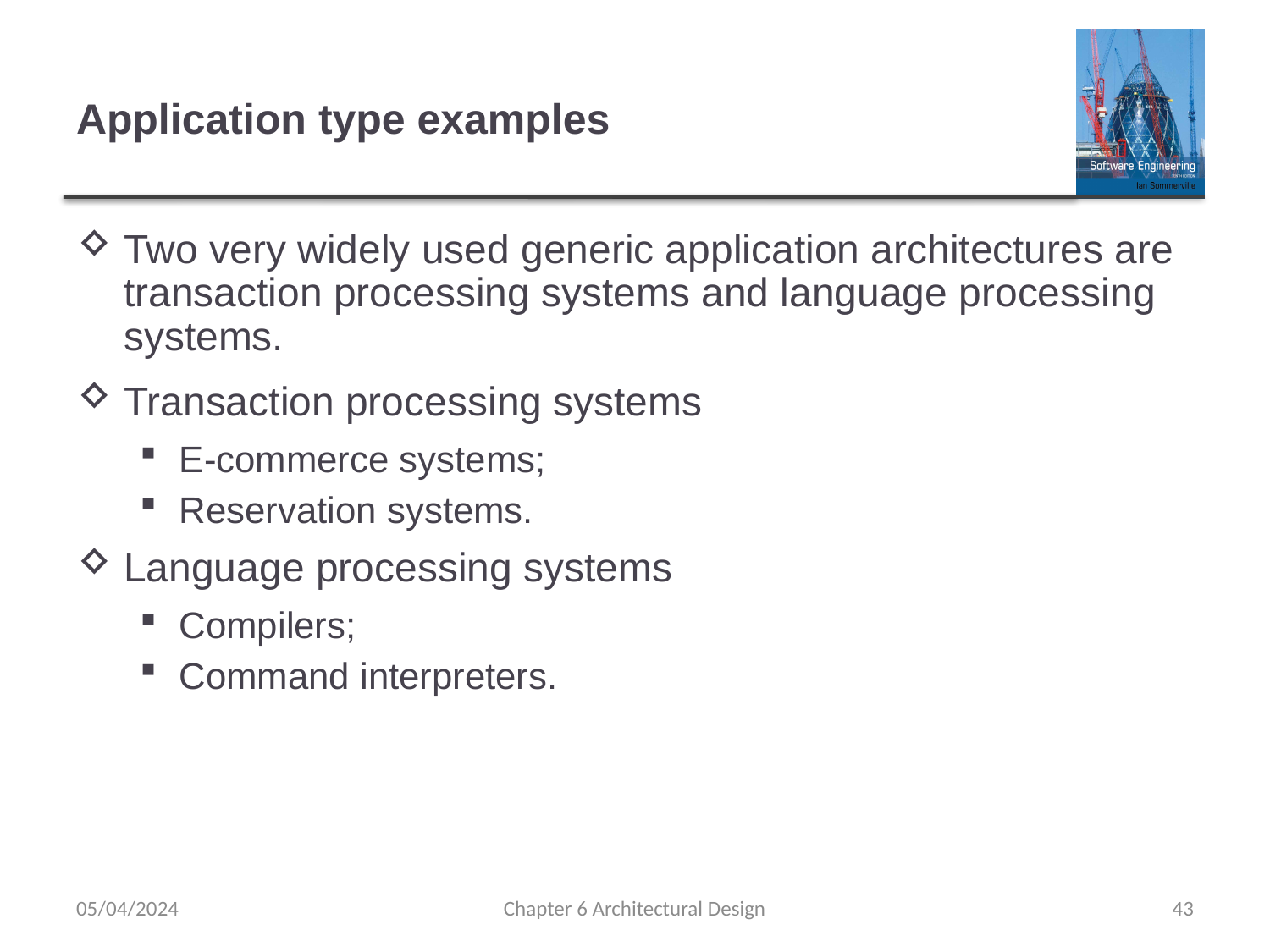

# Application type examples
Two very widely used generic application architectures are transaction processing systems and language processing systems.
Transaction processing systems
E-commerce systems;
Reservation systems.
Language processing systems
Compilers;
Command interpreters.

05/04/2024
Chapter 6 Architectural Design
43